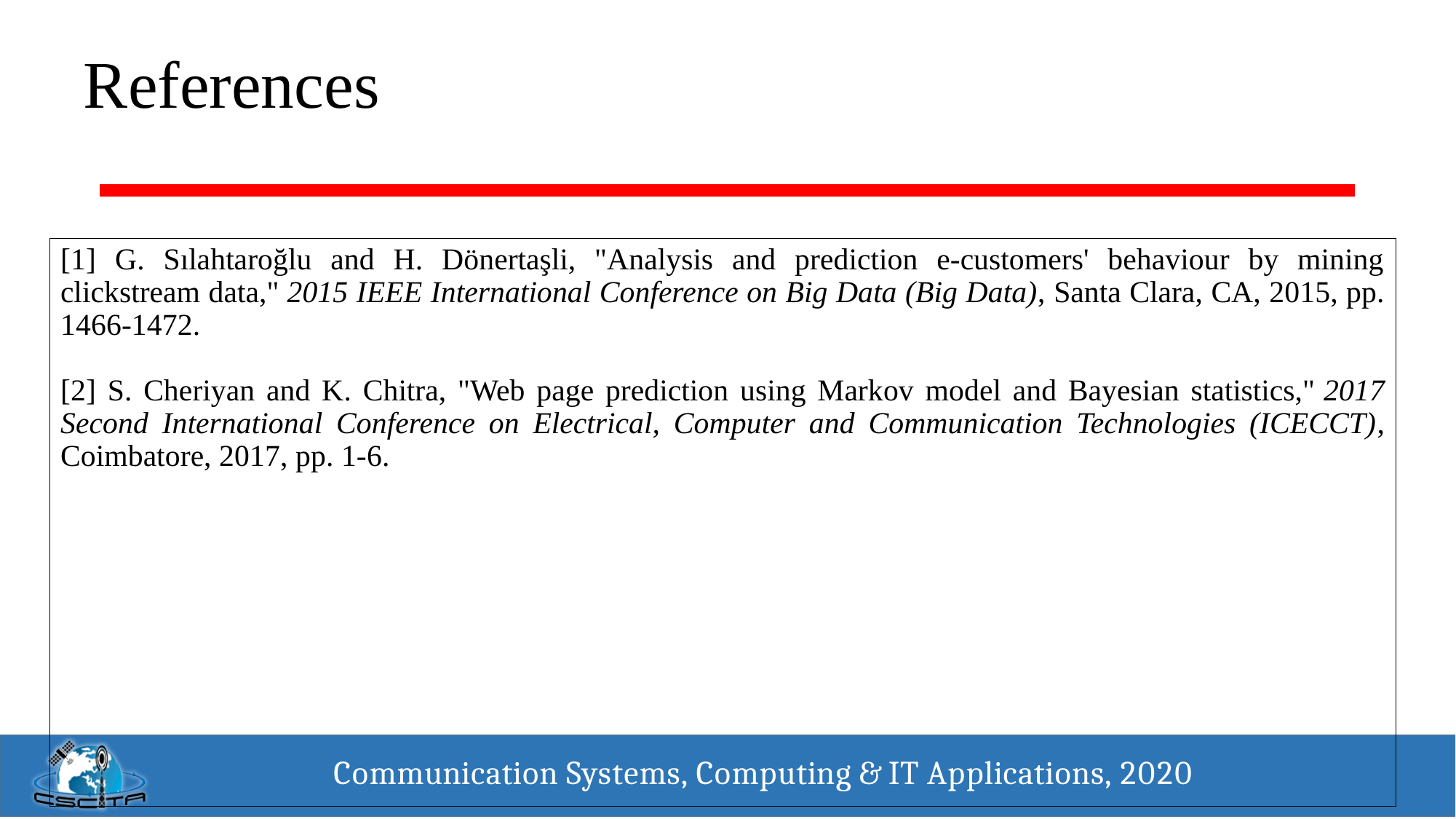

# References
[1] G. Sılahtaroğlu and H. Dönertaşli, "Analysis and prediction e-customers' behaviour by mining clickstream data," 2015 IEEE International Conference on Big Data (Big Data), Santa Clara, CA, 2015, pp. 1466-1472.

[2] S. Cheriyan and K. Chitra, "Web page prediction using Markov model and Bayesian statistics," 2017 Second International Conference on Electrical, Computer and Communication Technologies (ICECCT), Coimbatore, 2017, pp. 1-6.